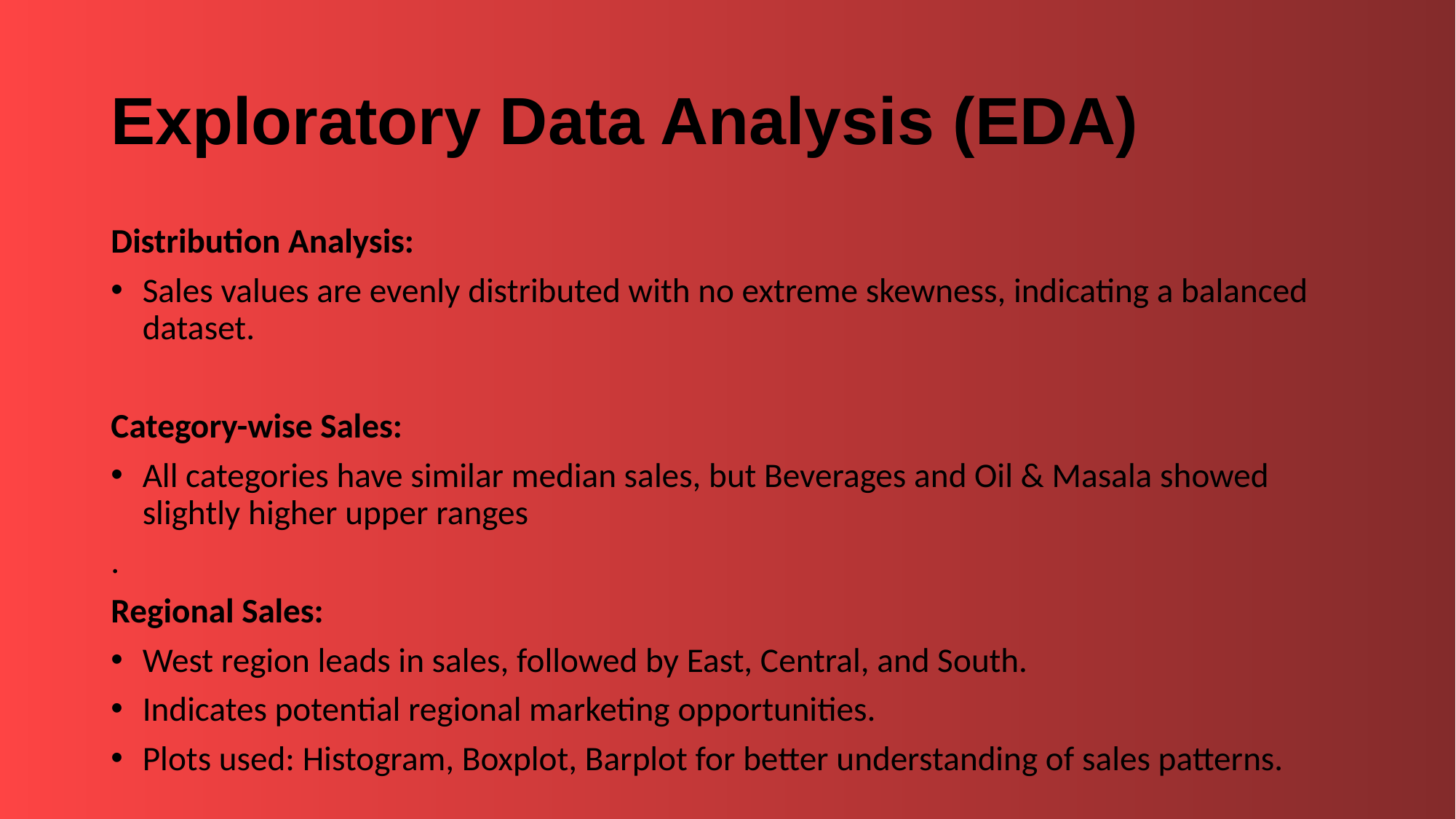

# Exploratory Data Analysis (EDA)
Distribution Analysis:
Sales values are evenly distributed with no extreme skewness, indicating a balanced dataset.

Category-wise Sales:
All categories have similar median sales, but Beverages and Oil & Masala showed slightly higher upper ranges
.
Regional Sales:
West region leads in sales, followed by East, Central, and South.
Indicates potential regional marketing opportunities.
Plots used: Histogram, Boxplot, Barplot for better understanding of sales patterns.